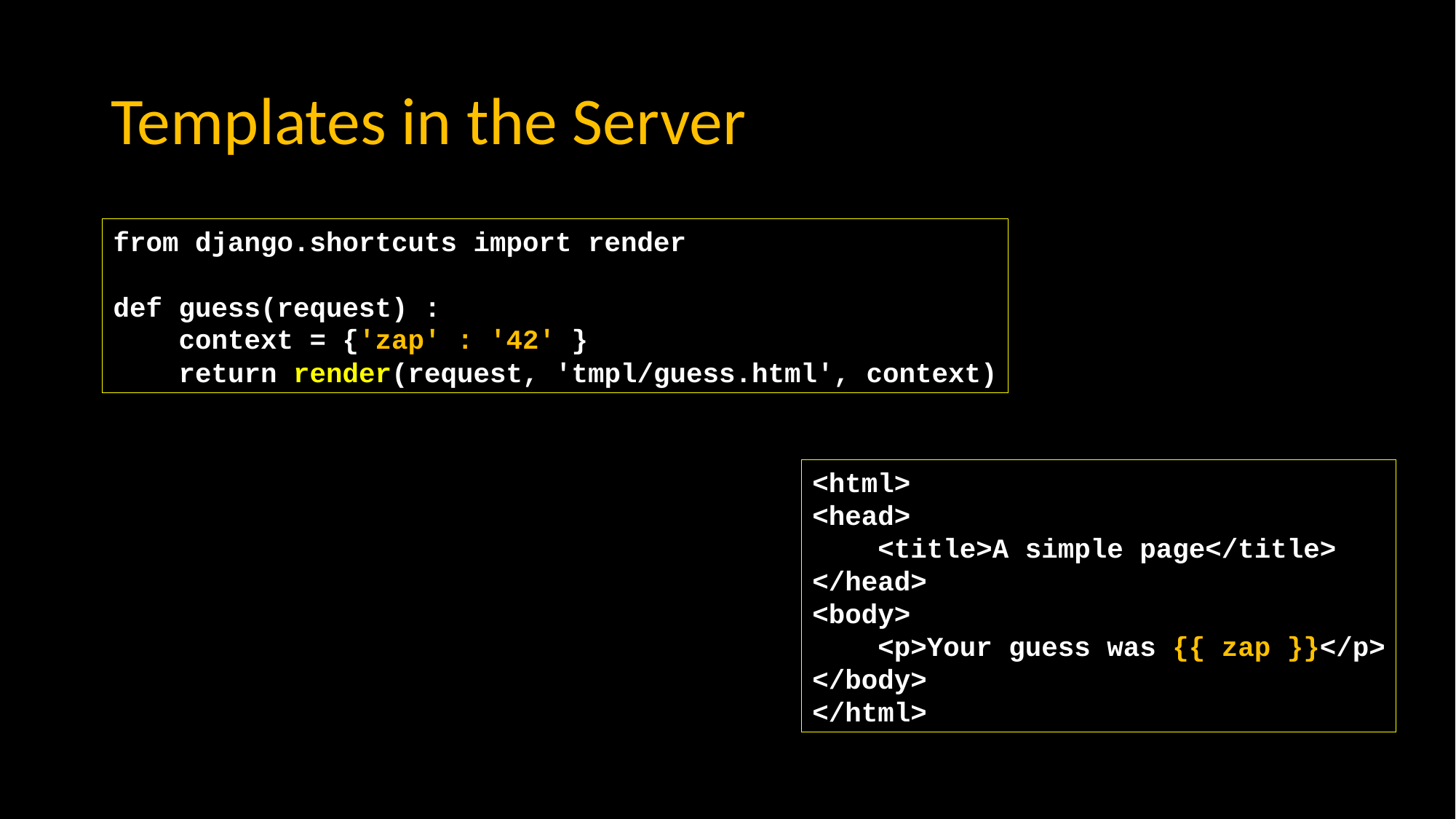

# Templates in the Server
from django.shortcuts import render

def guess(request) :
    context = {'zap' : '42' }
    return render(request, 'tmpl/guess.html', context)
<html>
<head>
    <title>A simple page</title>
</head>
<body>
    <p>Your guess was {{ zap }}</p>
</body>
</html>